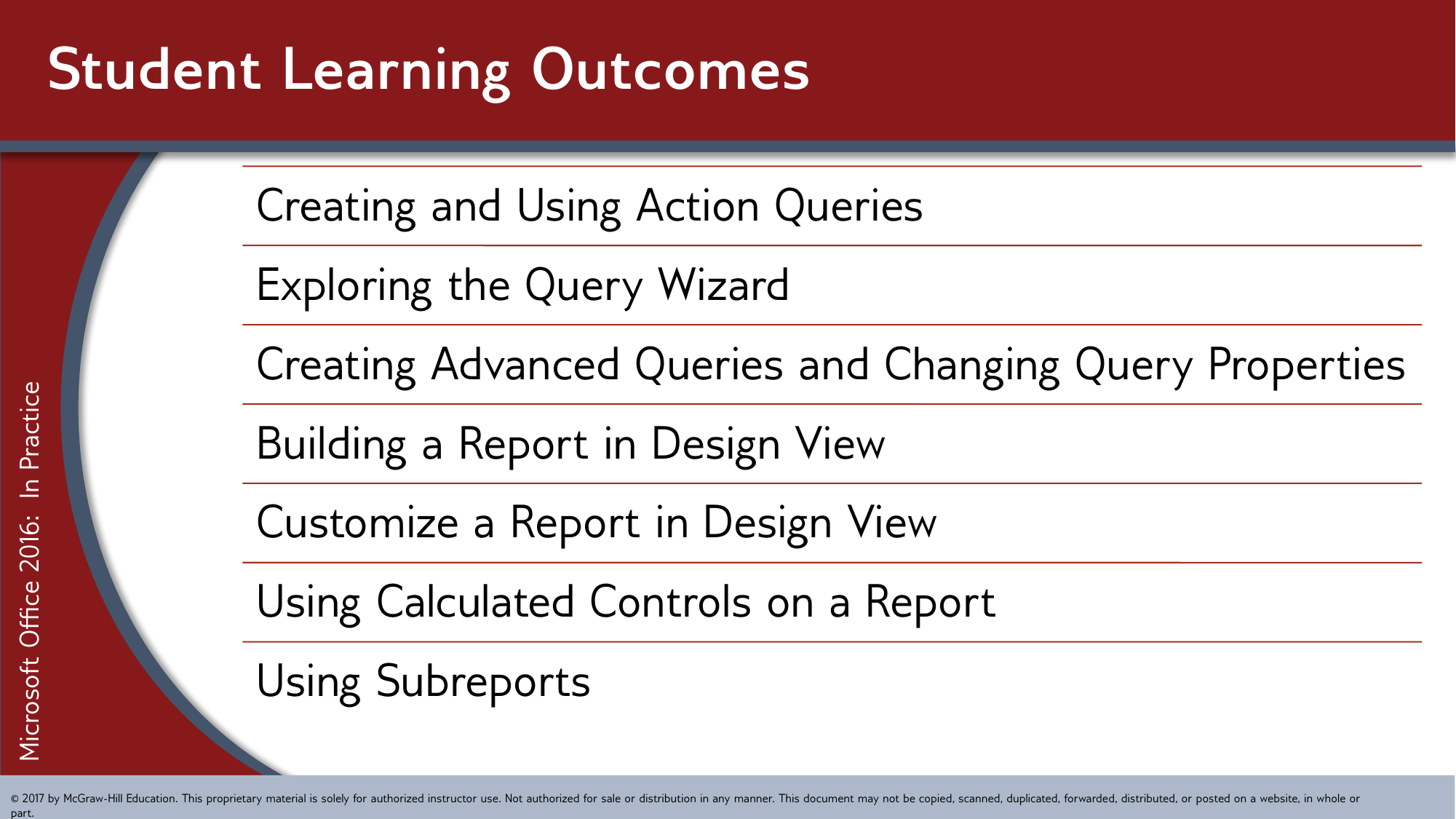

# Student Learning Outcomes
Creating and Using Action Queries
Exploring the Query Wizard
Creating Advanced Queries and Changing Query Properties
Building a Report in Design View
Customize a Report in Design View
Using Calculated Controls on a Report
Using Subreports